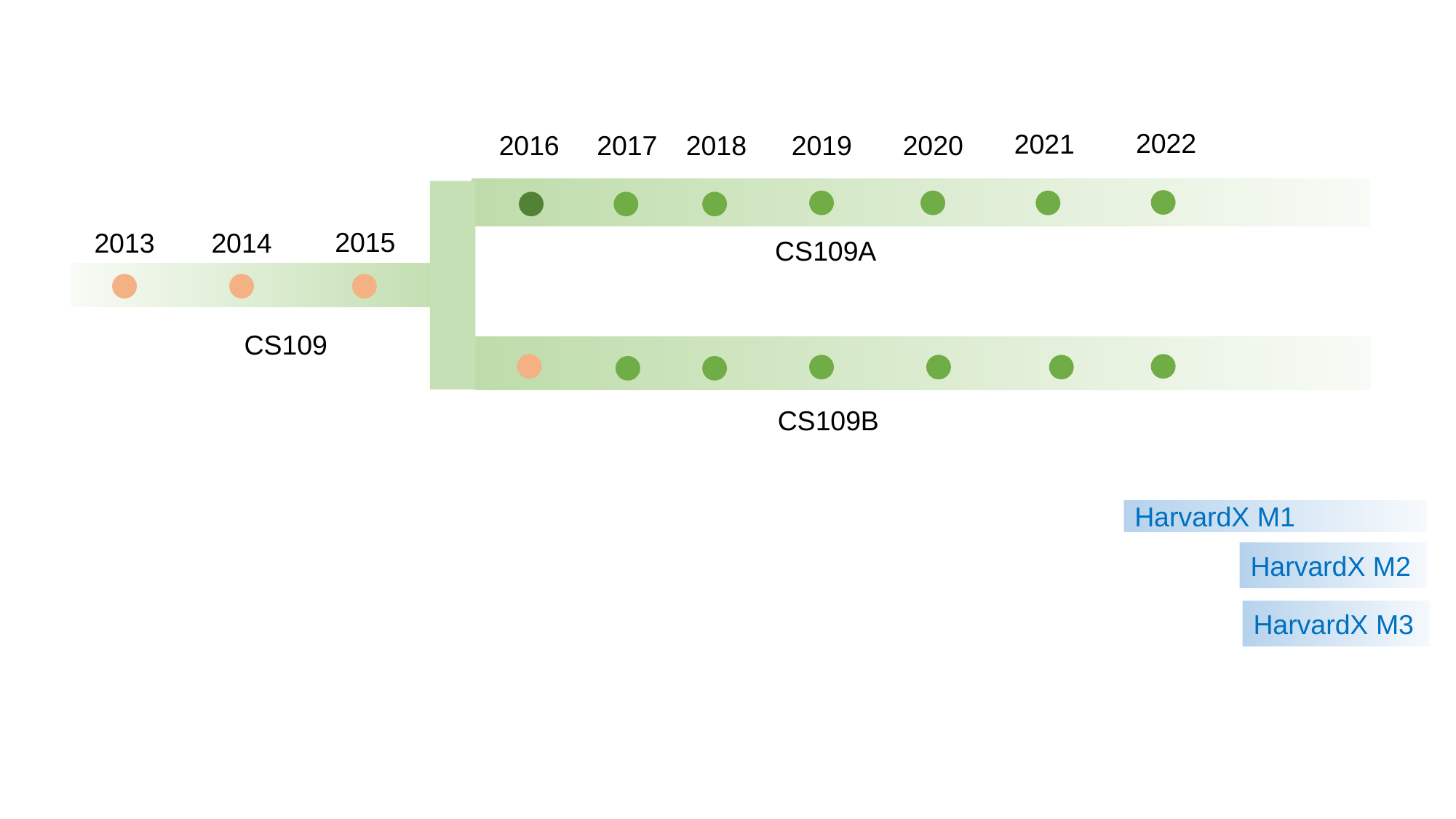

2022
2021
2016
2018
2019
2020
2017

2015
2014
2013
CS109A

CS109

CS109B
HarvardX M1
HarvardX M2
HarvardX M3